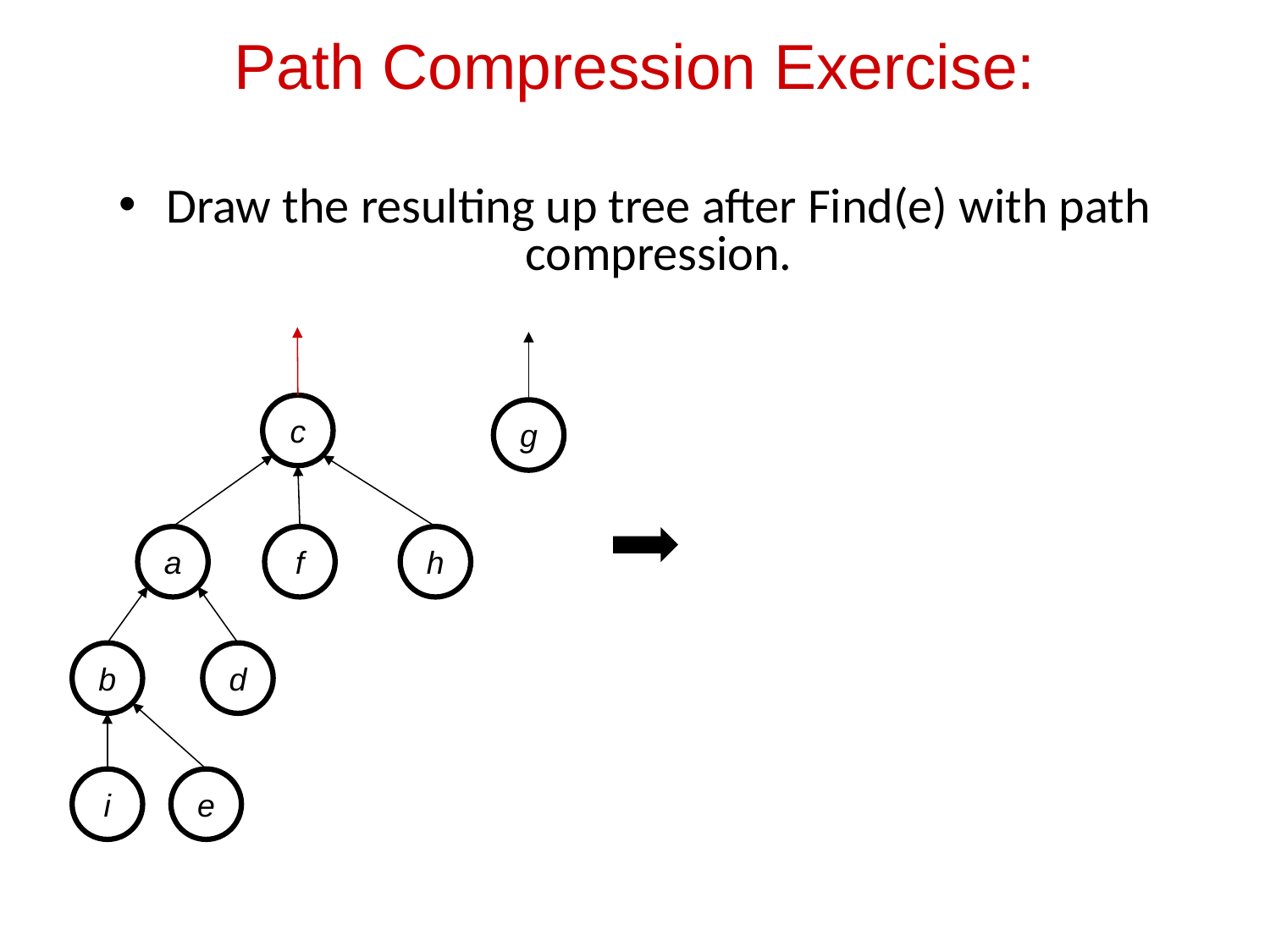

# Path Compression Exercise:
Draw the resulting up tree after Find(e) with path compression.
c
g
a
f
h

b
d
i
e